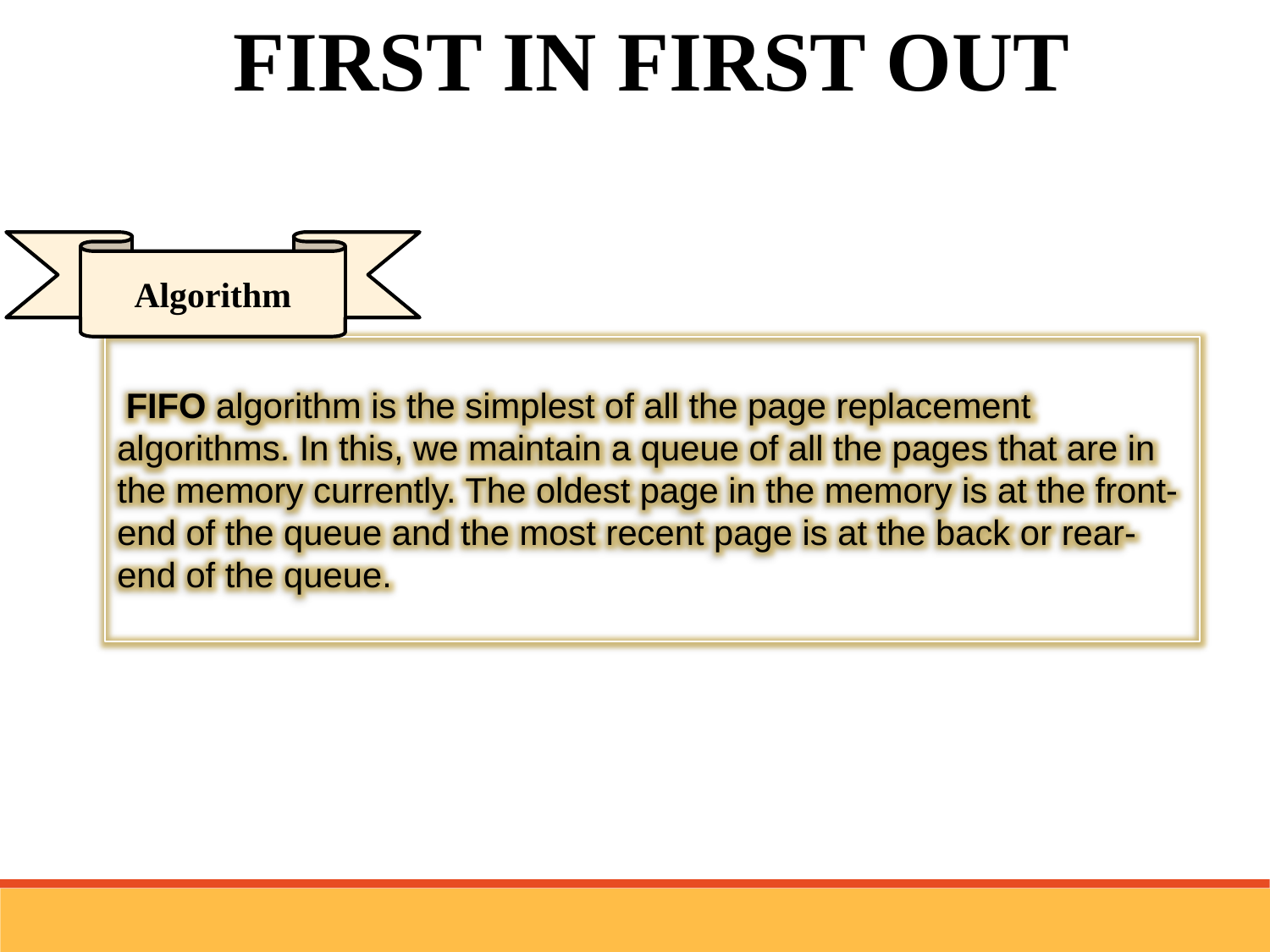

FIRST IN FIRST OUT
Algorithm
 FIFO algorithm is the simplest of all the page replacement algorithms. In this, we maintain a queue of all the pages that are in the memory currently. The oldest page in the memory is at the front-end of the queue and the most recent page is at the back or rear-end of the queue.